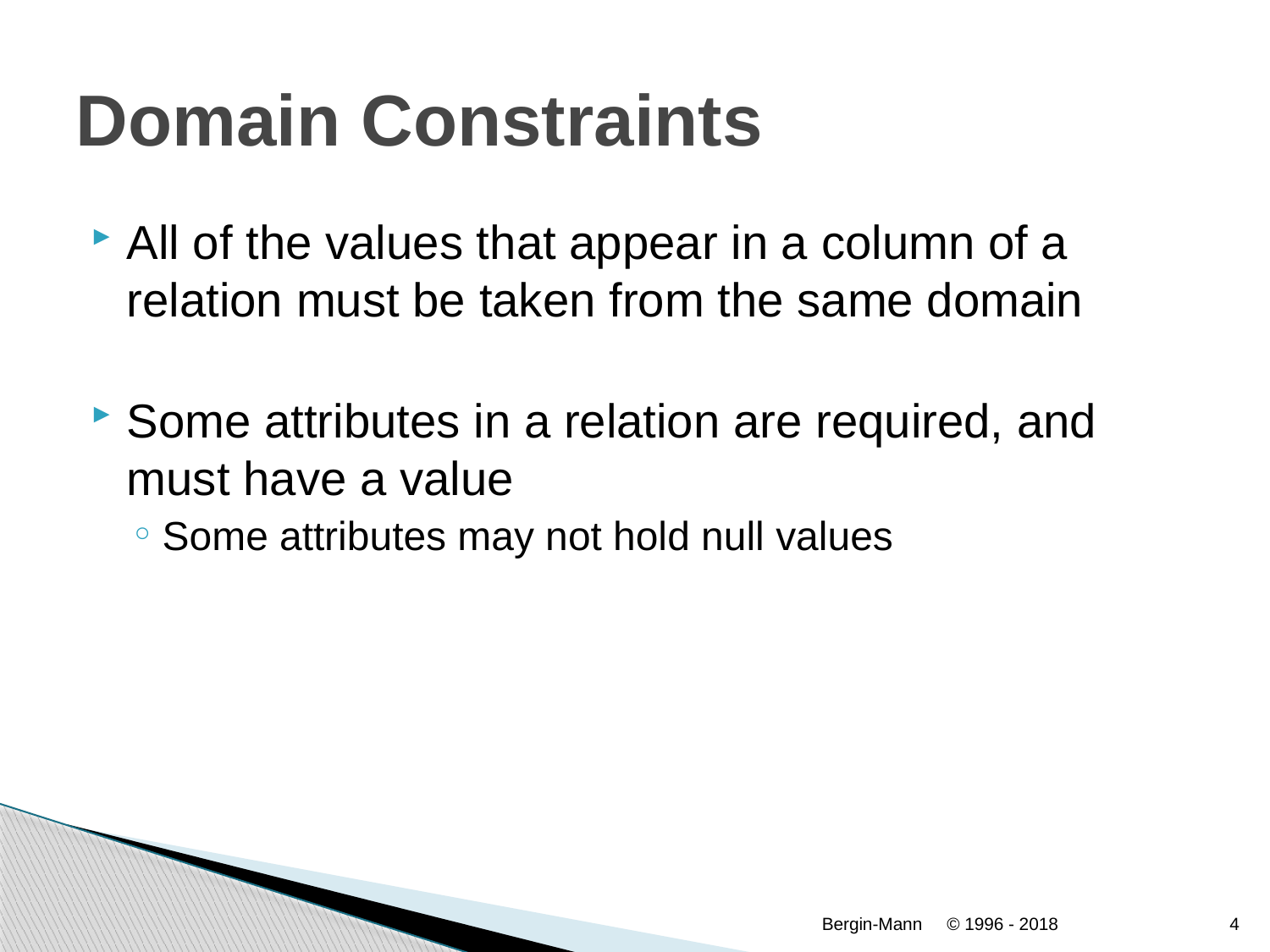

# Domain Constraints
All of the values that appear in a column of a relation must be taken from the same domain
Some attributes in a relation are required, and must have a value
Some attributes may not hold null values
Bergin-Mann
© 1996 - 2018
4